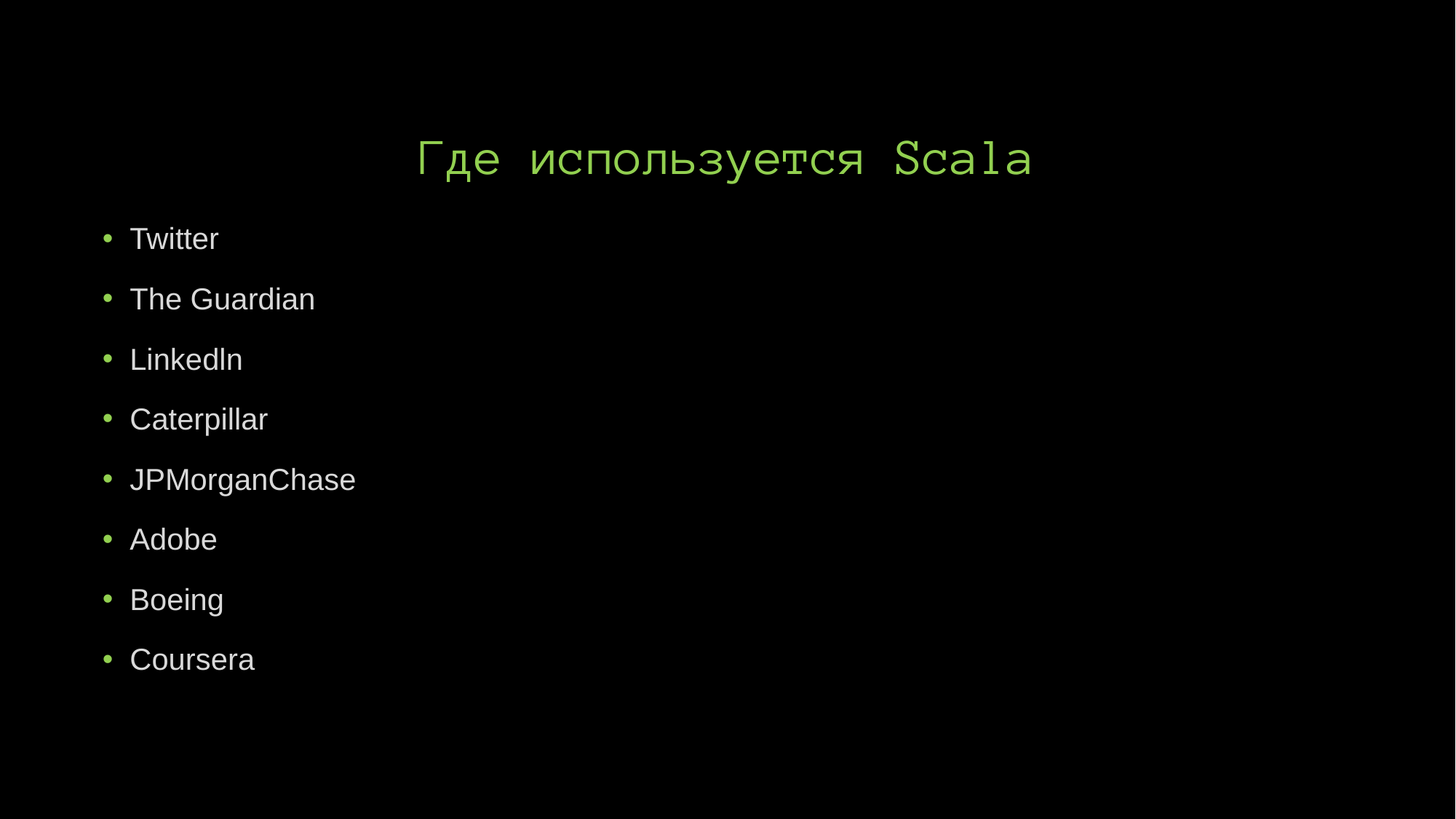

# Где используется Scala
Twitter
The Guardian
Linkedln
Caterpillar
JPMorganChase
Adobe
Boeing
Coursera